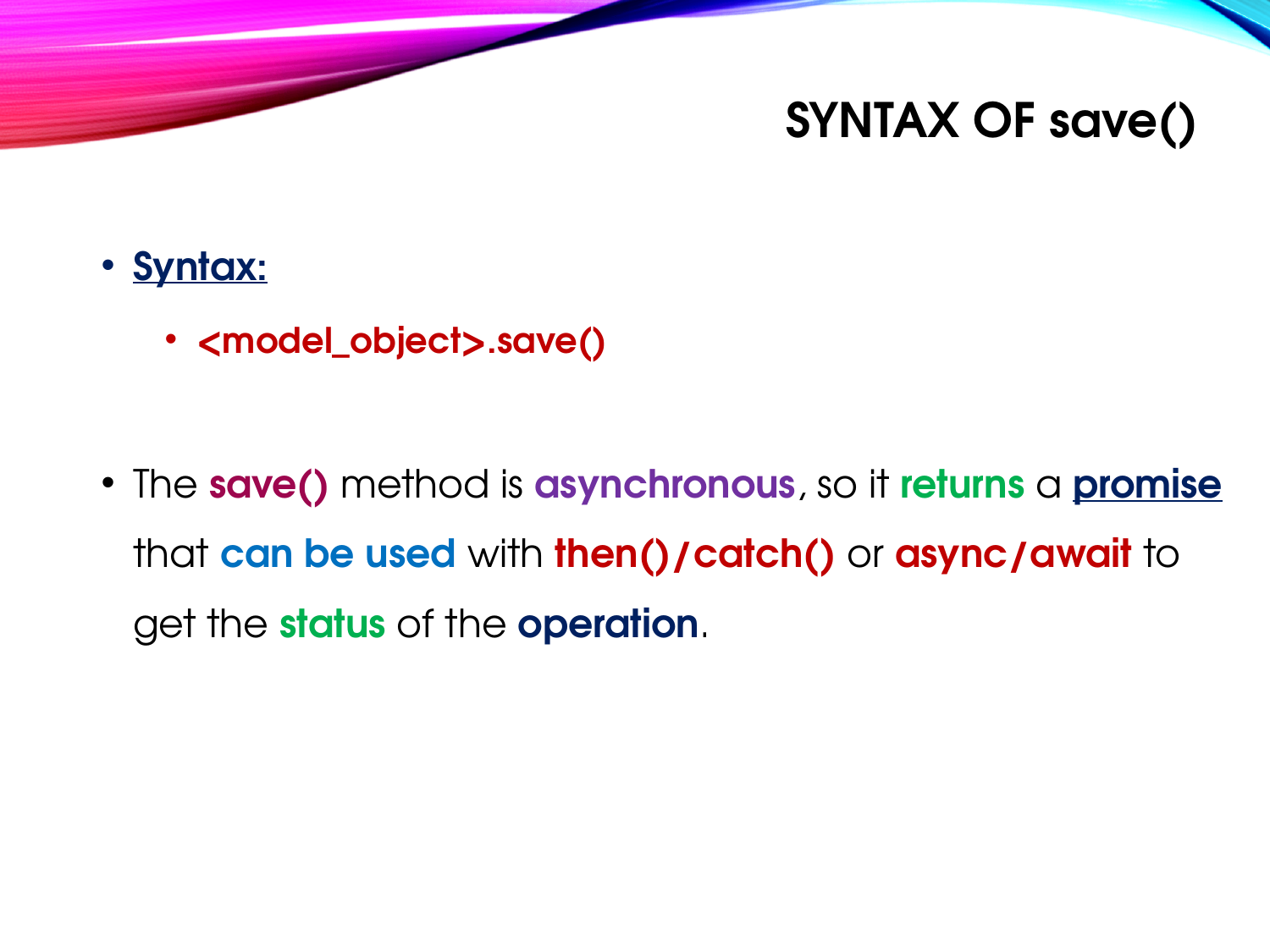

# Syntax of save()
Syntax:
<model_object>.save()

The save() method is asynchronous, so it returns a promise that can be used with then()/catch() or async/await to get the status of the operation.